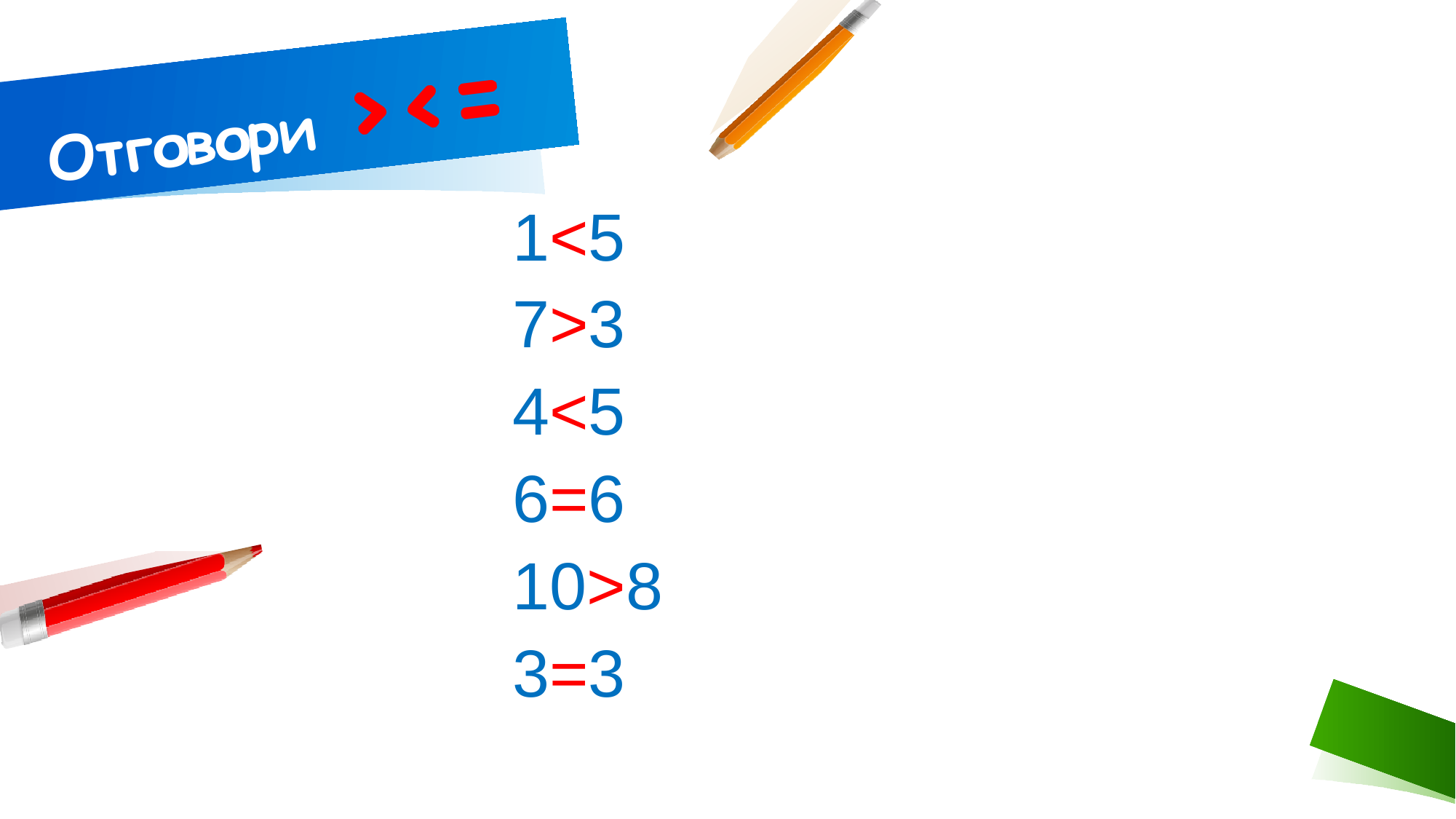

# Отговори ><=
1<5
7>3
4<5
6=6
10>8
3=3